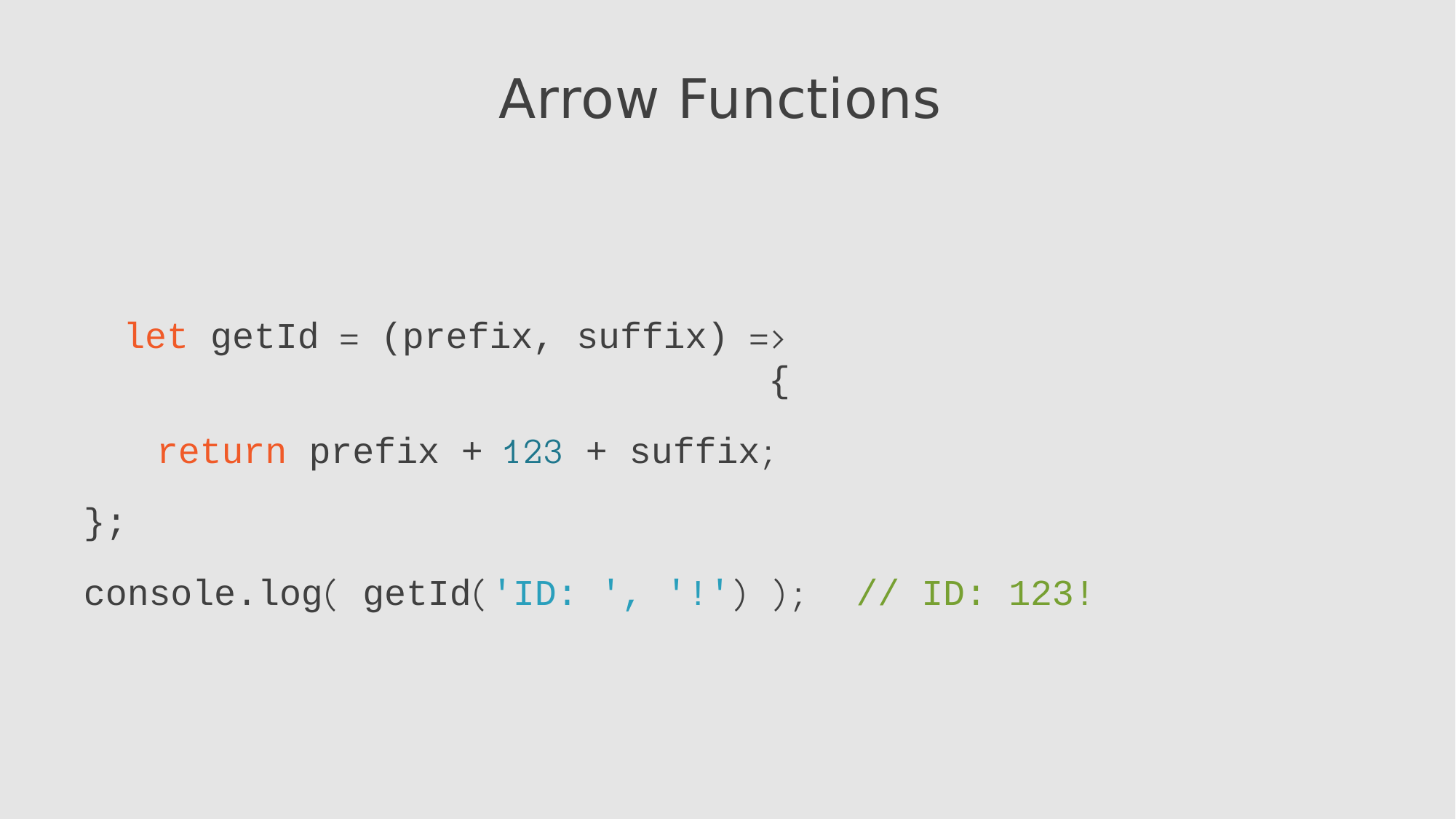

# Arrow Functions
let getId = (prefix, suffix) => {
return prefix + 123 + suffix;
};
console.log( getId('ID: ', '!') );
// ID: 123!
29